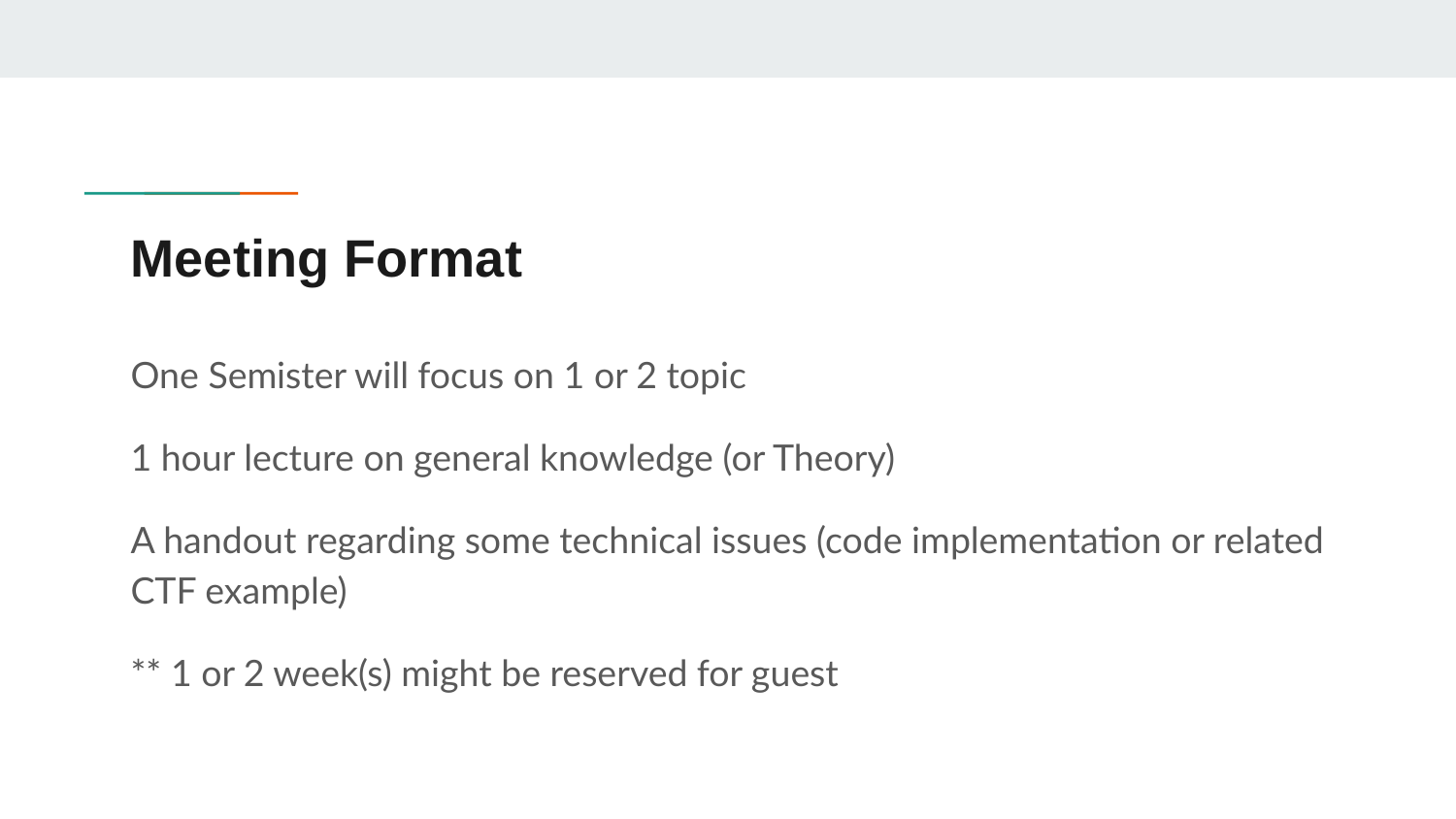

# Meeting Format
One Semister will focus on 1 or 2 topic
1 hour lecture on general knowledge (or Theory)
A handout regarding some technical issues (code implementation or related CTF example)
** 1 or 2 week(s) might be reserved for guest